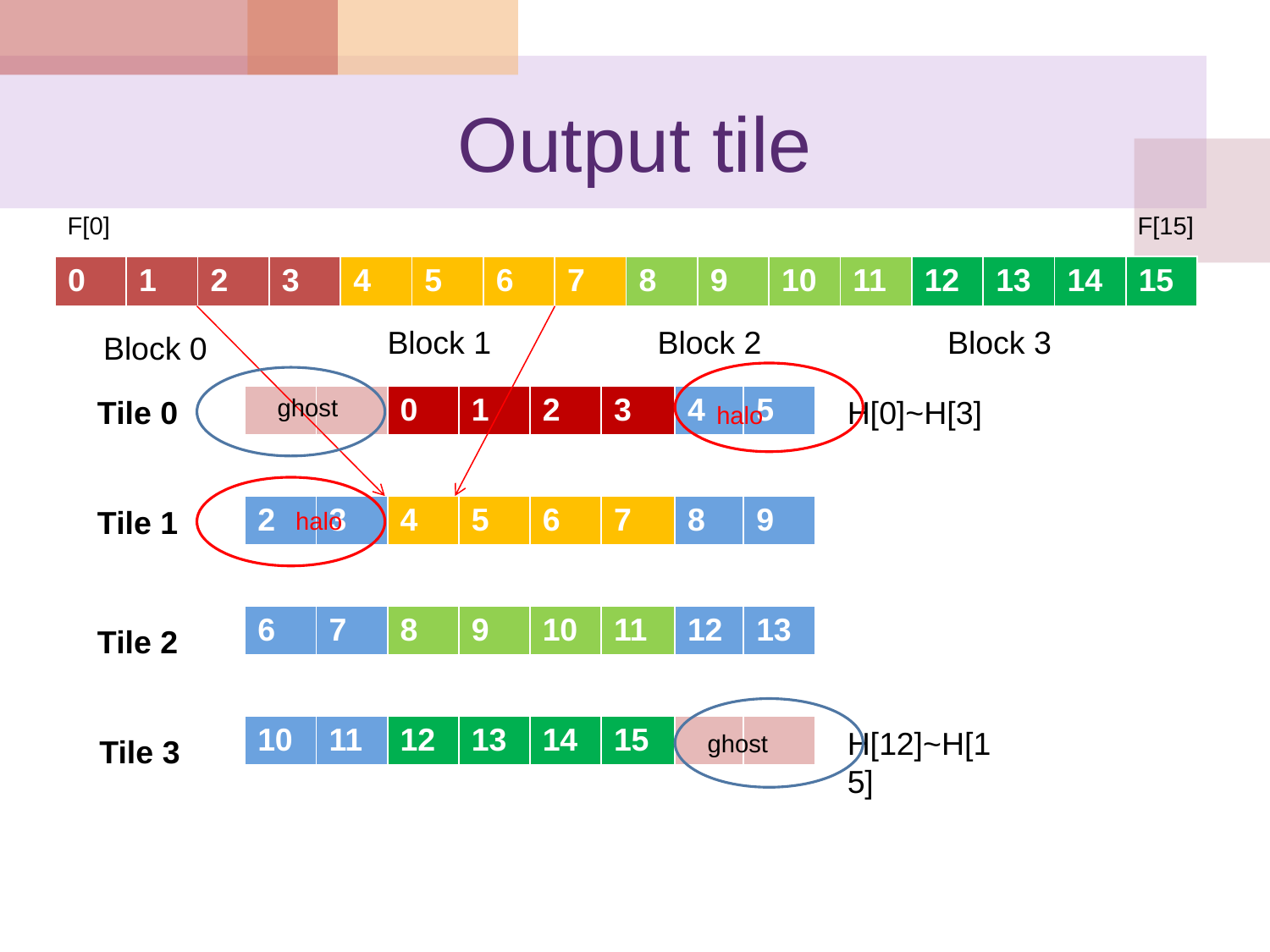

# Output tile
F[0]
F[15]
| 0 | 1 | 2 | 3 | 4 | 5 | 6 | 7 | 8 | 9 | 10 | 11 | 12 | 13 | 14 | 15 |
| --- | --- | --- | --- | --- | --- | --- | --- | --- | --- | --- | --- | --- | --- | --- | --- |
Block 1
Block 2
Block 3
Block 0

Tile 0
|  |  | 0 | 1 | 2 | 3 | 4 | 5 |
| --- | --- | --- | --- | --- | --- | --- | --- |
ghost
H[0]~H[3]
halo

Tile 1
| 2 | 3 | 4 | 5 | 6 | 7 | 8 | 9 |
| --- | --- | --- | --- | --- | --- | --- | --- |
halo
| 6 | 7 | 8 | 9 | 10 | 11 | 12 | 13 |
| --- | --- | --- | --- | --- | --- | --- | --- |
Tile 2

| 10 | 11 | 12 | 13 | 14 | 15 |  |  |
| --- | --- | --- | --- | --- | --- | --- | --- |
H[12]~H[15]
ghost
Tile 3